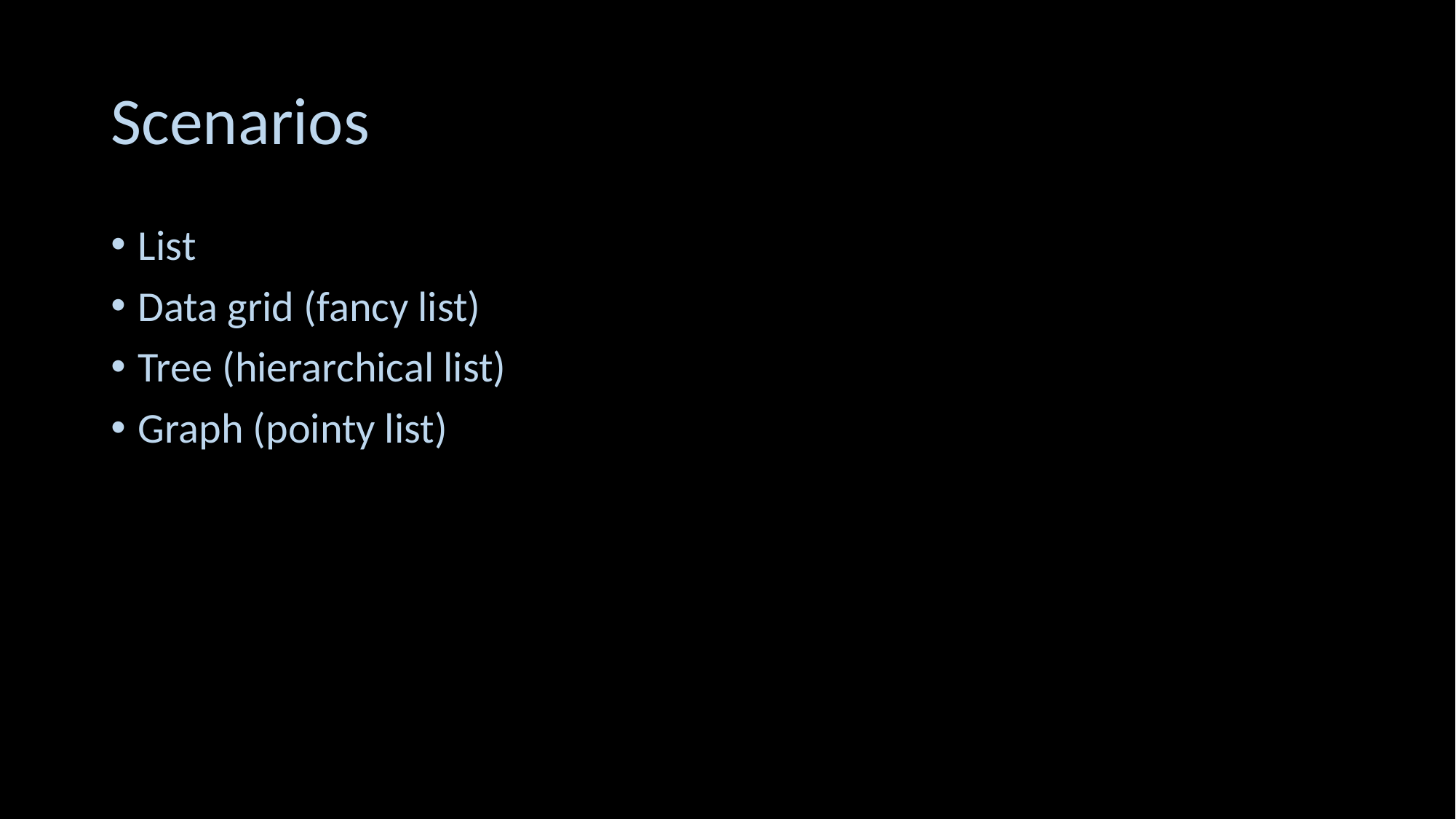

# Scenarios
List
Data grid (fancy list)
Tree (hierarchical list)
Graph (pointy list)